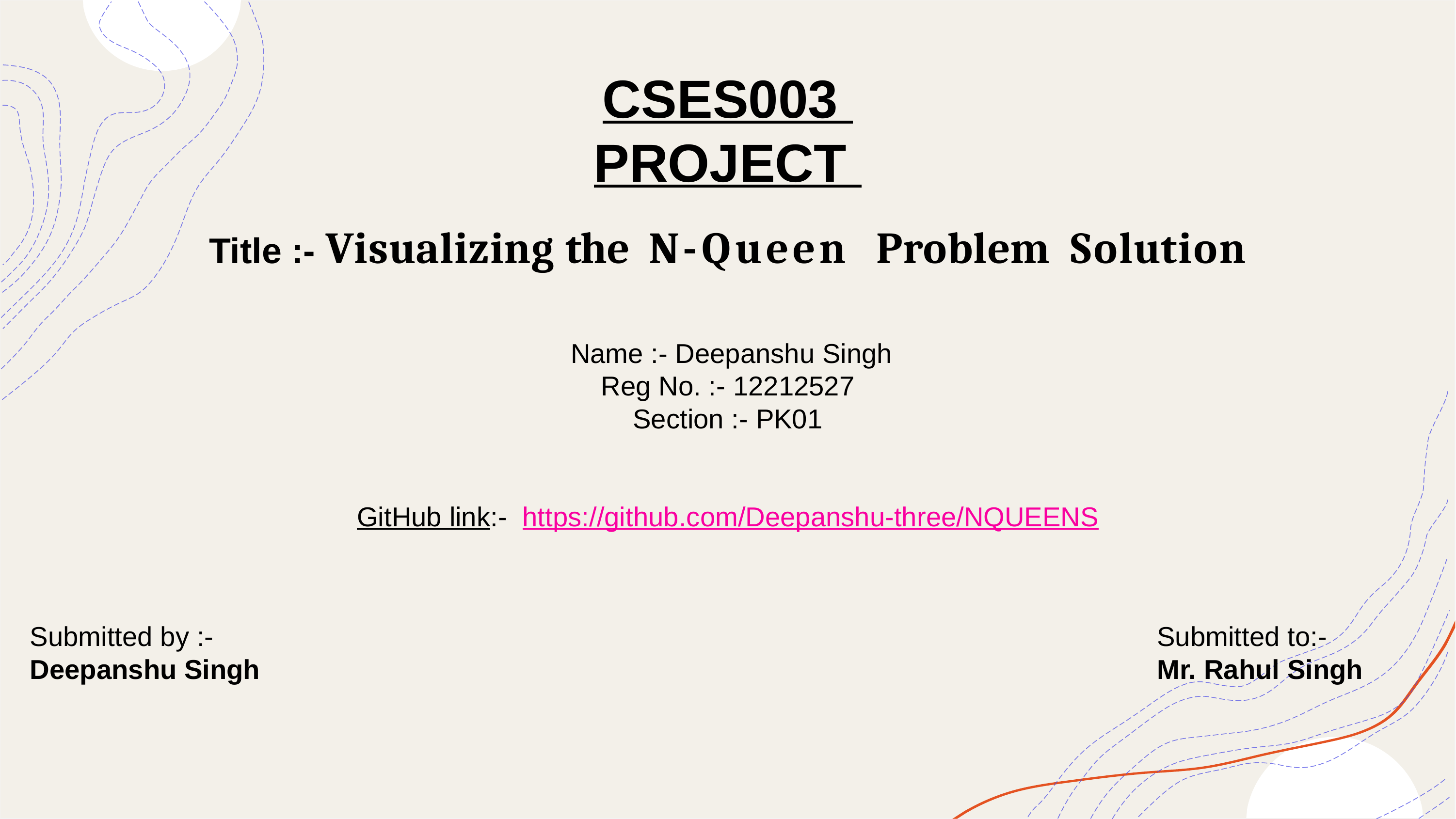

CSES003
PROJECT
Title :- Visualizing the  N-Queen  Problem  Solution

        Name :- Deepanshu Singh
Reg No. :- 12212527
Section :- PK01

GitHub link:-  https://github.com/Deepanshu-three/NQUEENS
Submitted to:-
Mr. Rahul Singh
Submitted by :-
Deepanshu Singh